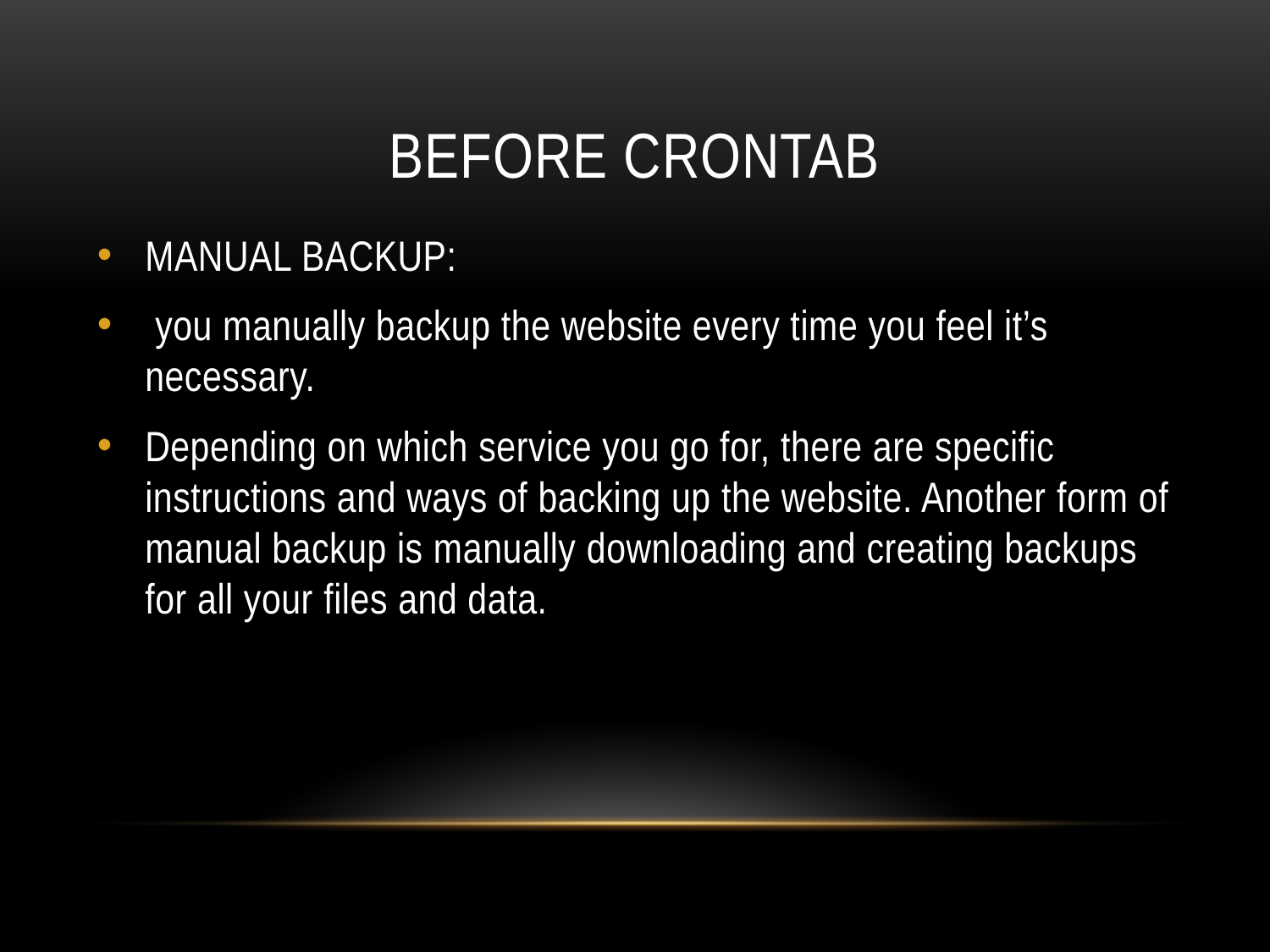

# Before crontab
MANUAL BACKUP:
 you manually backup the website every time you feel it’s necessary.
Depending on which service you go for, there are specific instructions and ways of backing up the website. Another form of manual backup is manually downloading and creating backups for all your files and data.